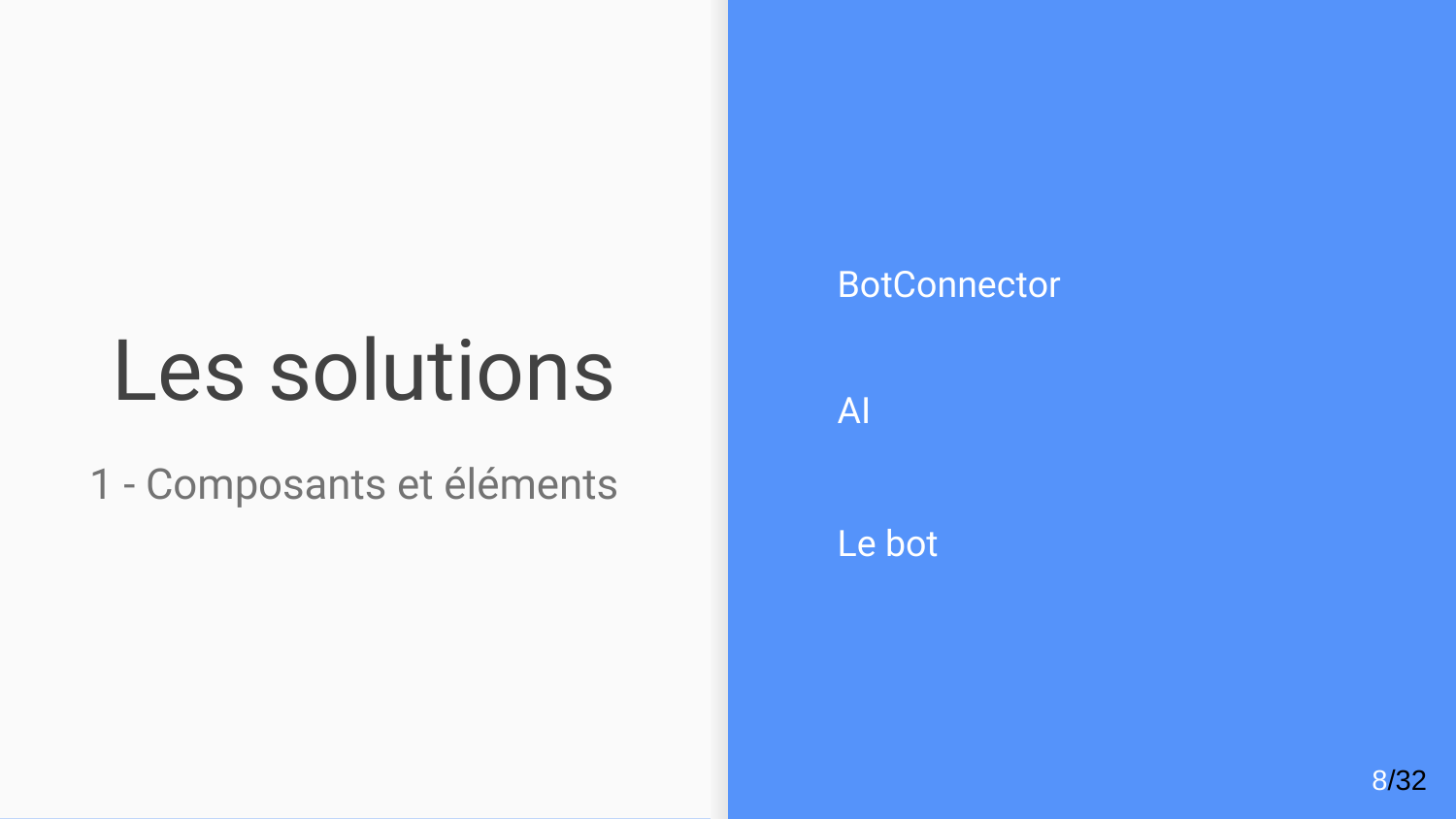

BotConnector
AI
Le bot
# Les solutions
1 - Composants et éléments
8/32